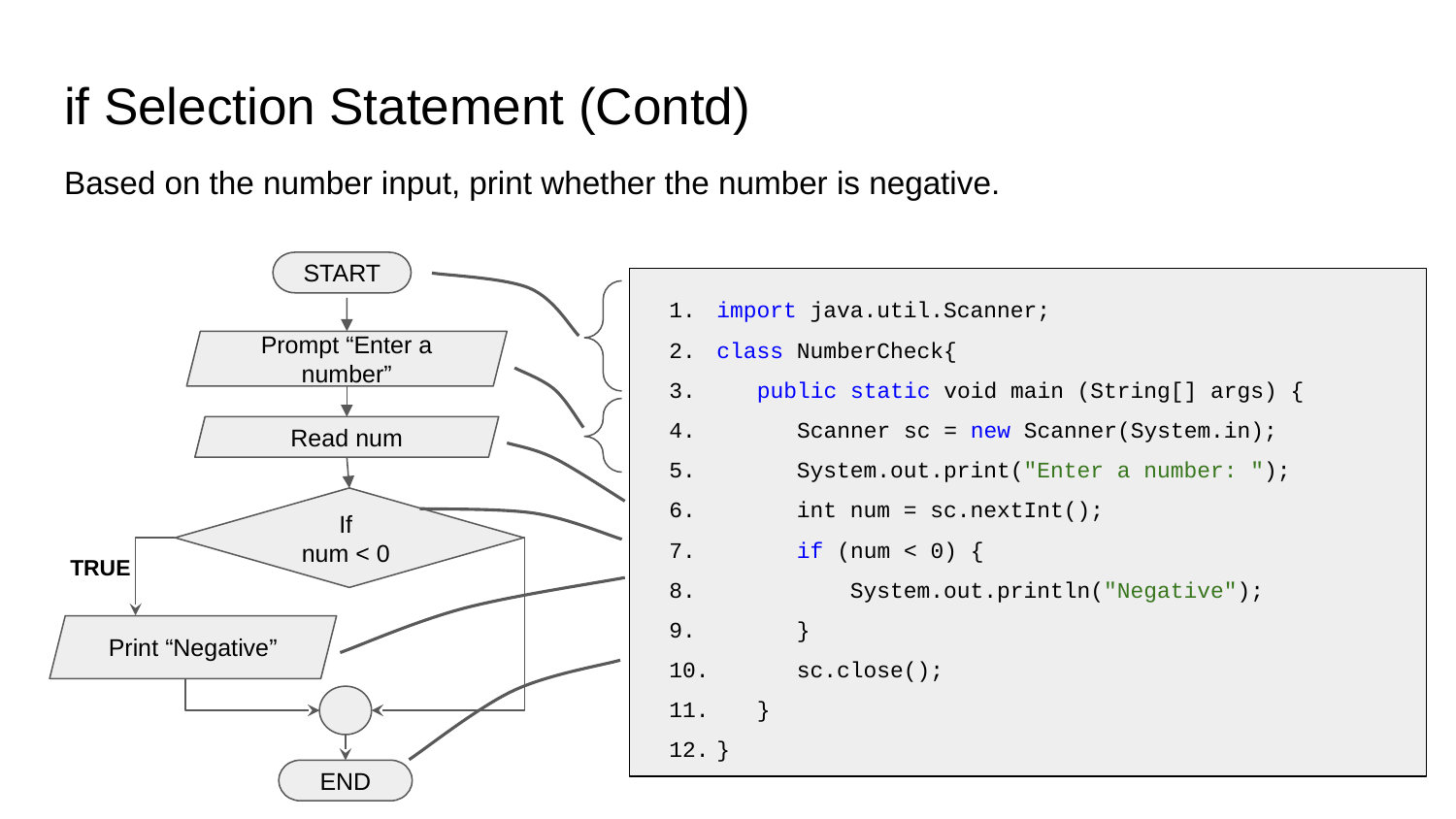

# if Selection Statement (Contd)
Based on the number input, print whether the number is negative.
START
import java.util.Scanner;
class NumberCheck{
   public static void main (String[] args) {
      Scanner sc = new Scanner(System.in);
      System.out.print("Enter a number: ");
      int num = sc.nextInt();
      if (num < 0) {
          System.out.println("Negative");
      }
      sc.close();
   }
}

Prompt “Enter a number”

Read num

If
num < 0

TRUE

Print “Negative”

END